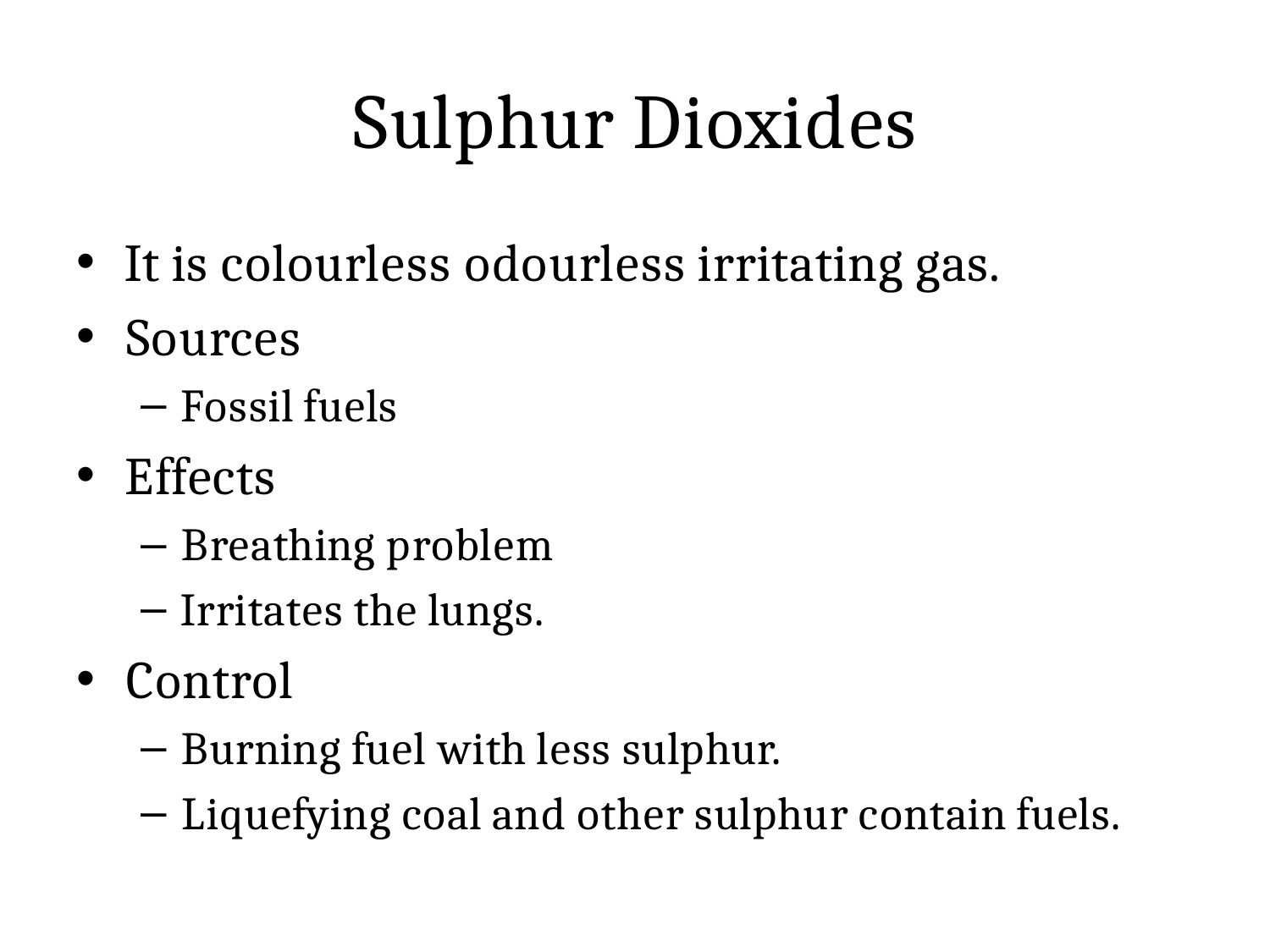

# Sulphur Dioxides
It is colourless odourless irritating gas.
Sources
Fossil fuels
Effects
Breathing problem
Irritates the lungs.
Control
Burning fuel with less sulphur.
Liquefying coal and other sulphur contain fuels.